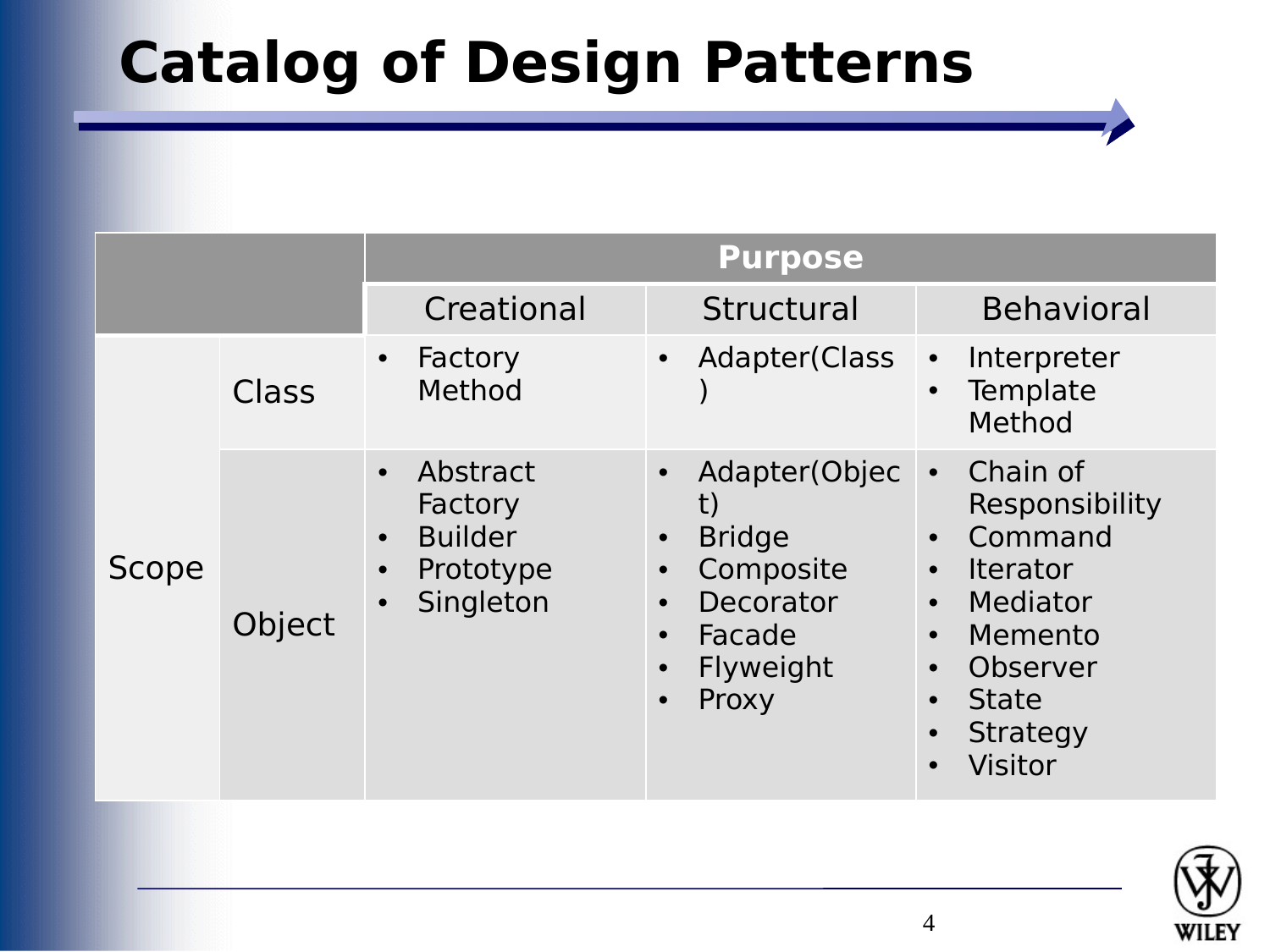

# Catalog of Design Patterns
|  |  | Purpose |  |  |
| --- | --- | --- | --- | --- |
|  |  | Creational | Structural | Behavioral |
| Scope | Class | Factory Method | Adapter(Class) | Interpreter Template Method |
|  | Object | Abstract Factory Builder Prototype Singleton | Adapter(Object) Bridge Composite Decorator Facade Flyweight Proxy | Chain of Responsibility Command Iterator Mediator Memento Observer State Strategy Visitor |
4